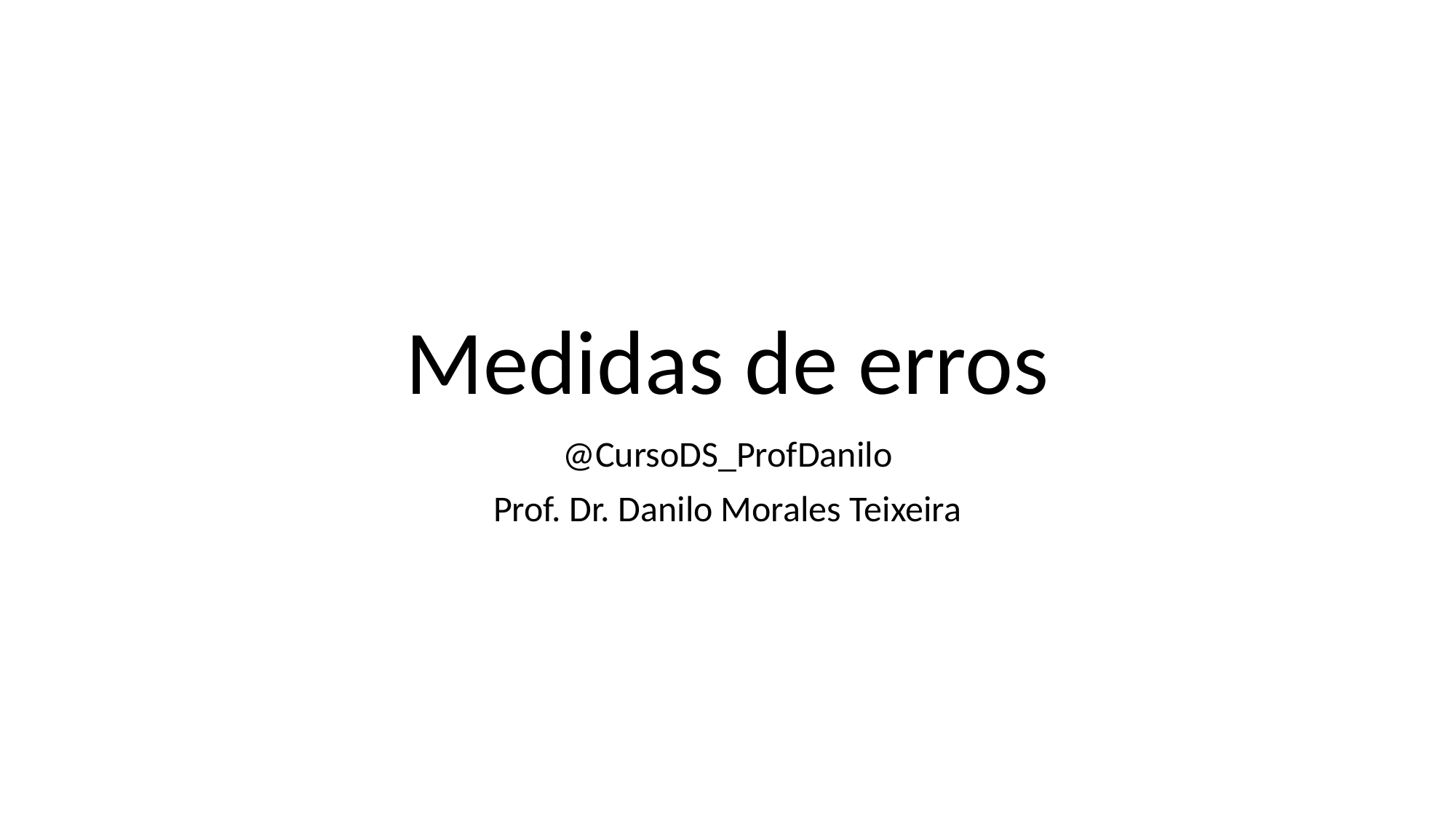

# Medidas de erros
@CursoDS_ProfDanilo
Prof. Dr. Danilo Morales Teixeira